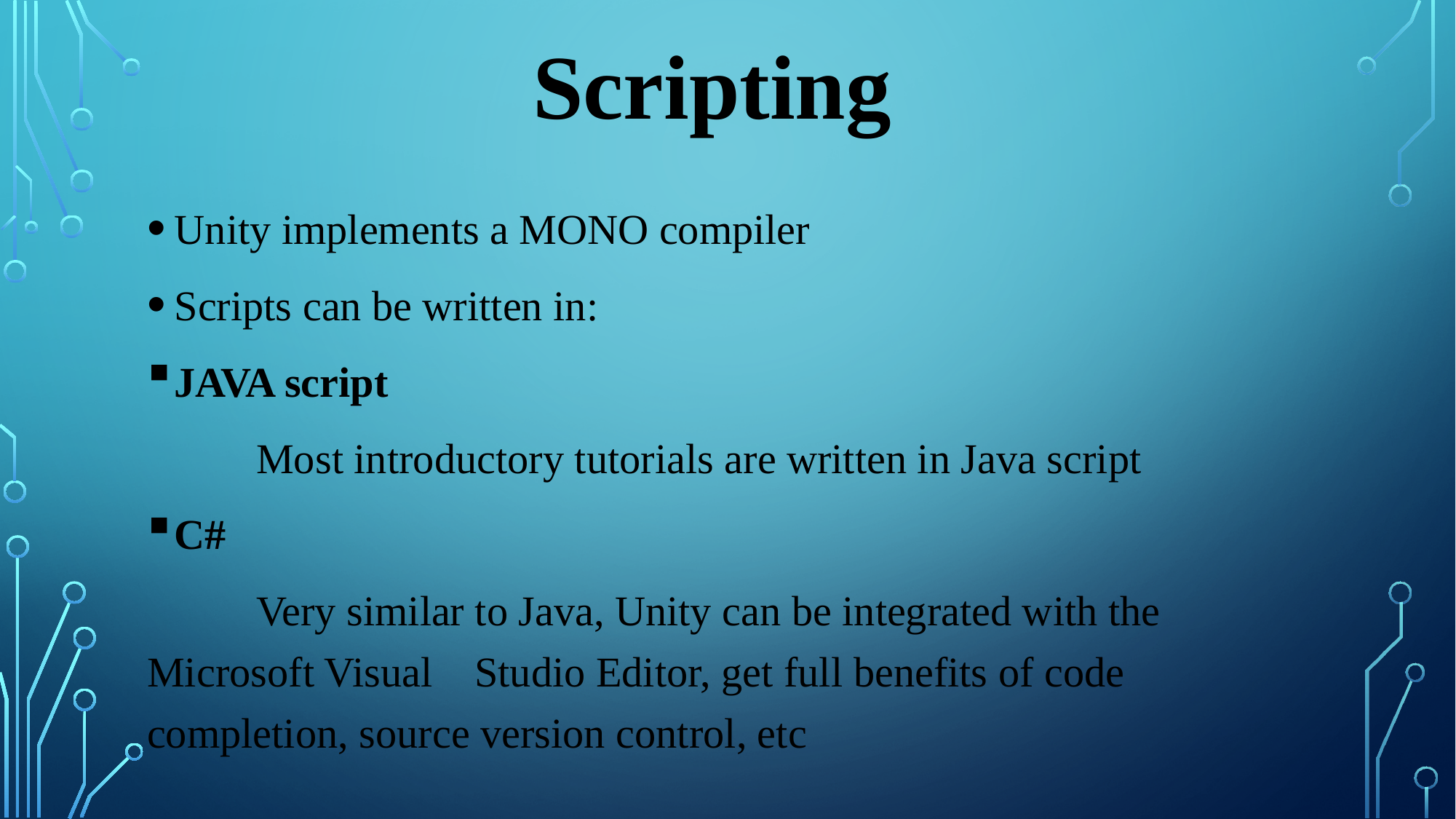

# Scripting
Unity implements a MONO compiler
Scripts can be written in:
JAVA script
   	Most introductory tutorials are written in Java script
C#
	Very similar to Java, Unity can be integrated with the Microsoft Visual 	Studio Editor, get full benefits of code completion, source version control, etc